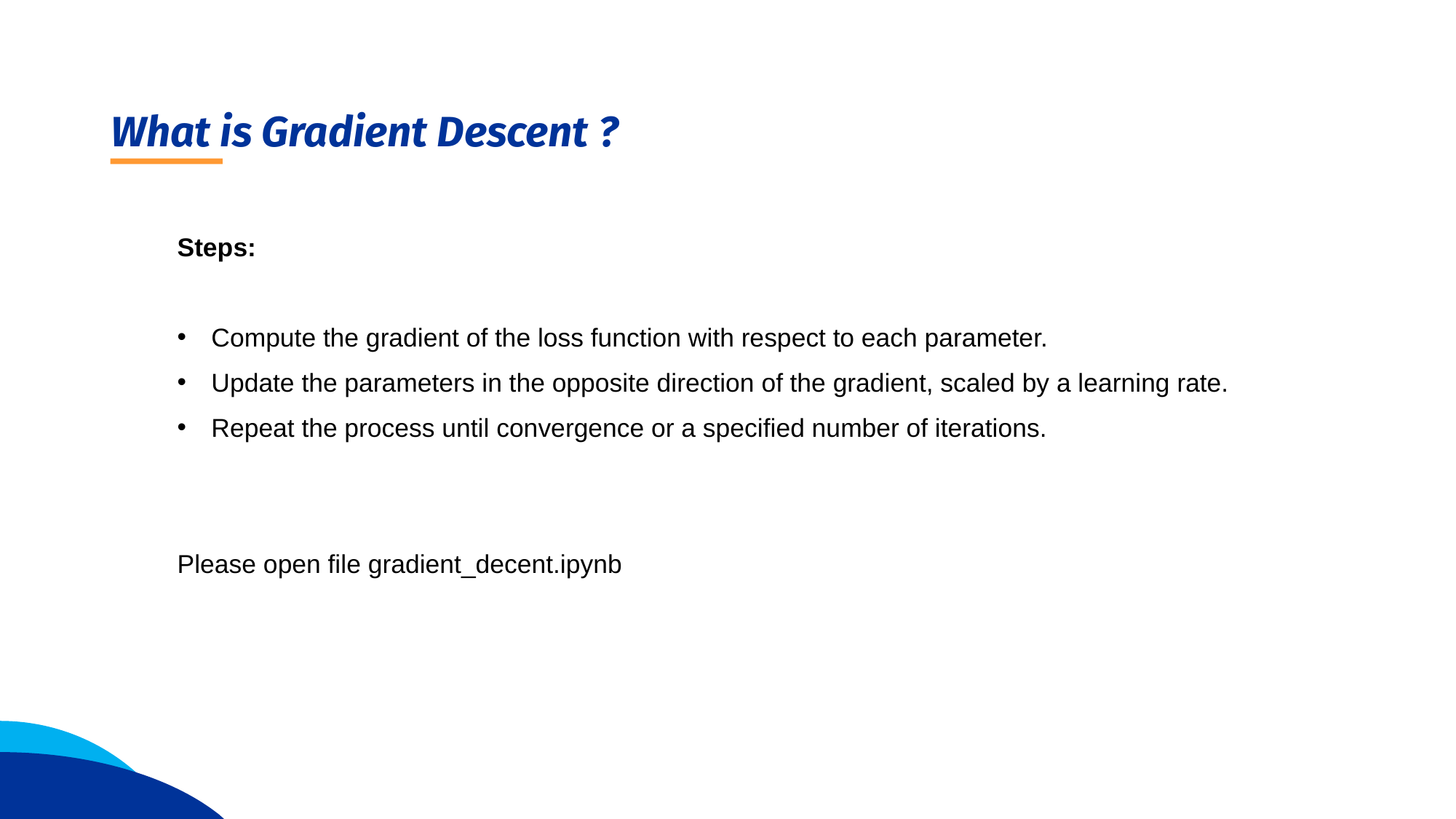

What is Gradient Descent ?

Steps:

Compute the gradient of the loss function with respect to each parameter.
Update the parameters in the opposite direction of the gradient, scaled by a learning rate.
Repeat the process until convergence or a specified number of iterations.

Please open file gradient_decent.ipynb